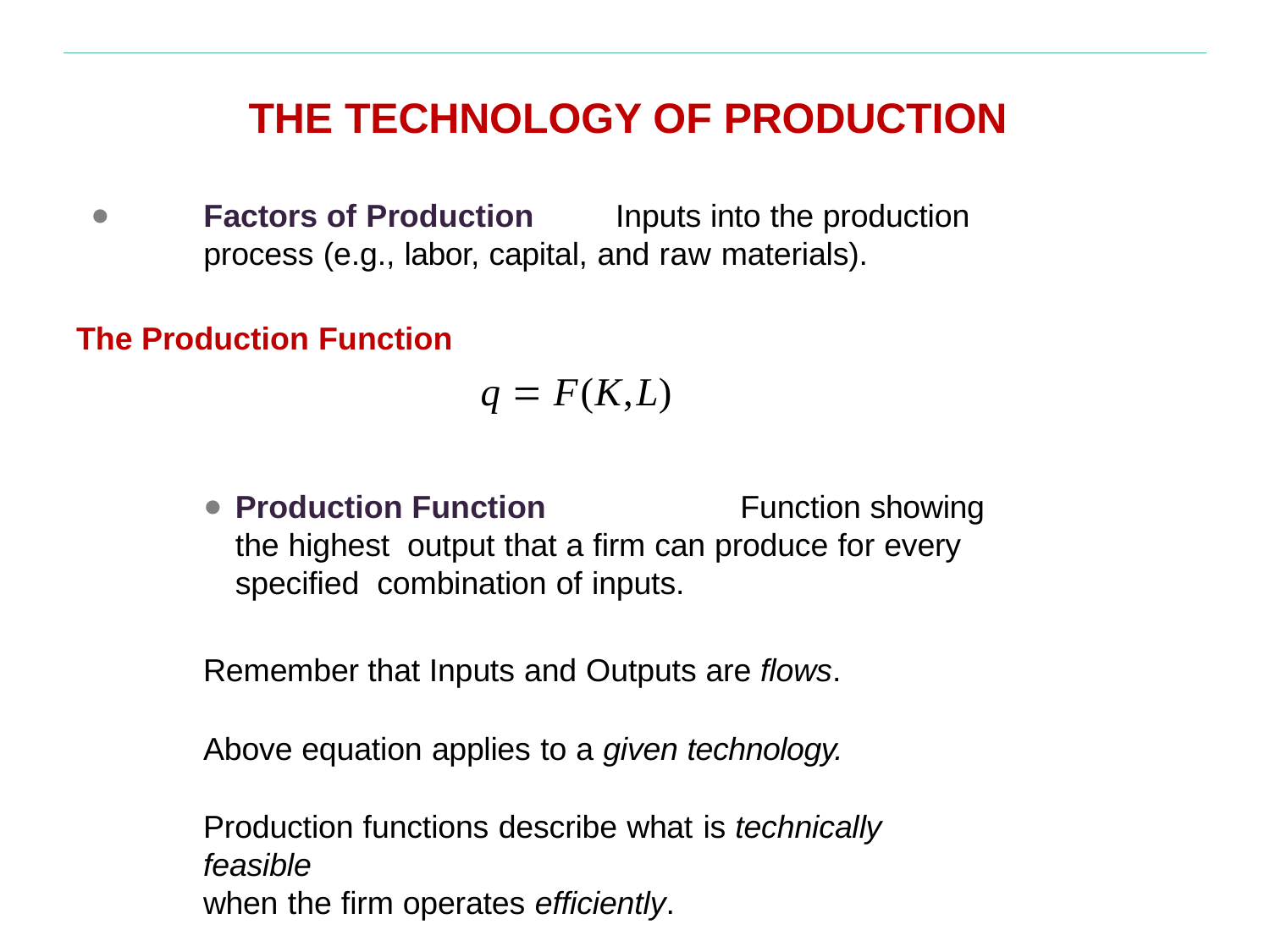

# THE TECHNOLOGY OF PRODUCTION
Factors of Production	Inputs into the production
process (e.g., labor, capital, and raw materials).

The Production Function
q = F(K,L)

Production Function	Function showing the highest  output that a firm can produce for every specified  combination of inputs.

Remember that Inputs and Outputs are flows.

Above equation applies to a given technology.

Production functions describe what is technically feasible
when the firm operates efficiently.